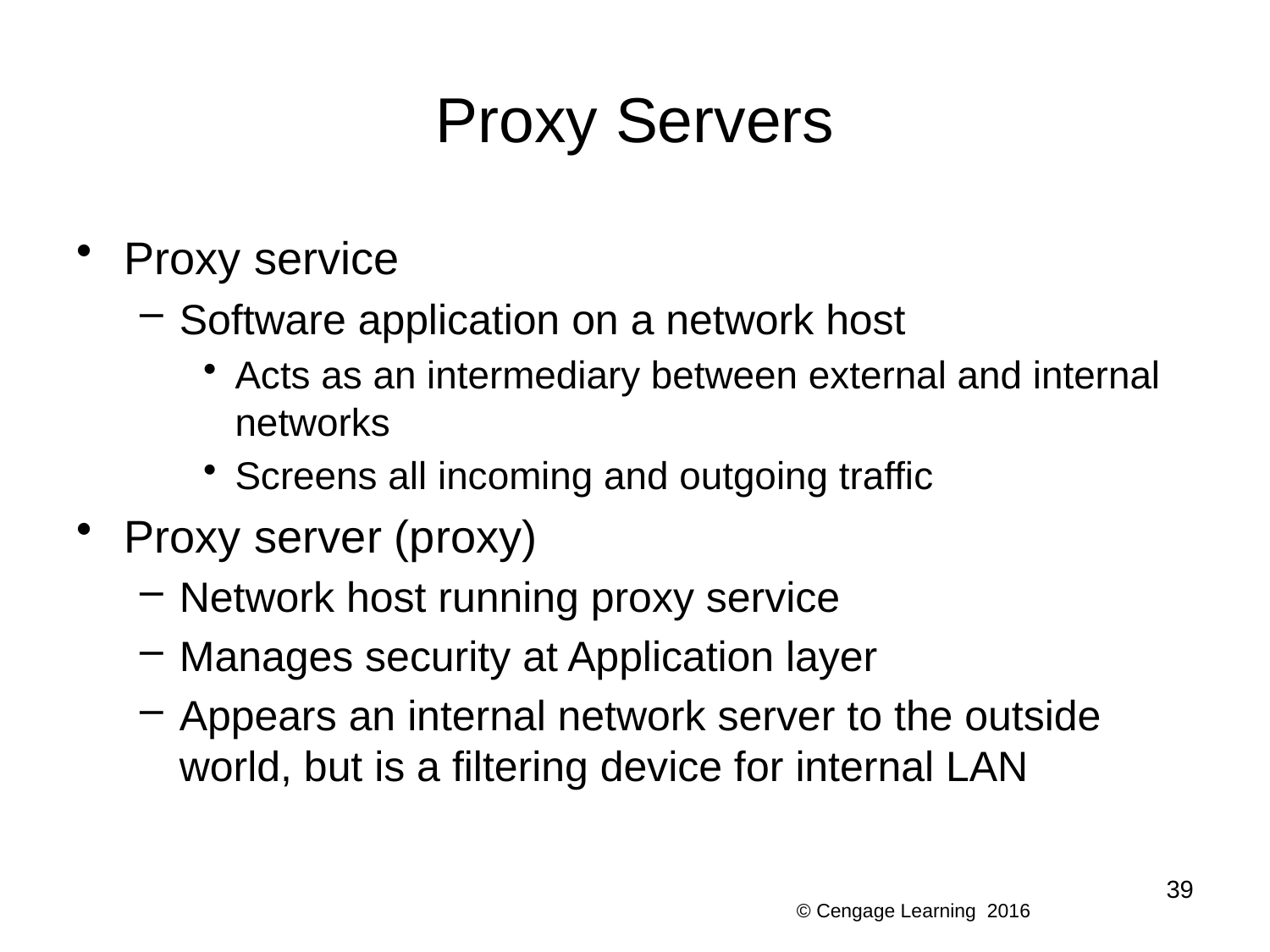

# Proxy Servers
Proxy service
Software application on a network host
Acts as an intermediary between external and internal networks
Screens all incoming and outgoing traffic
Proxy server (proxy)
Network host running proxy service
Manages security at Application layer
Appears an internal network server to the outside world, but is a filtering device for internal LAN
39